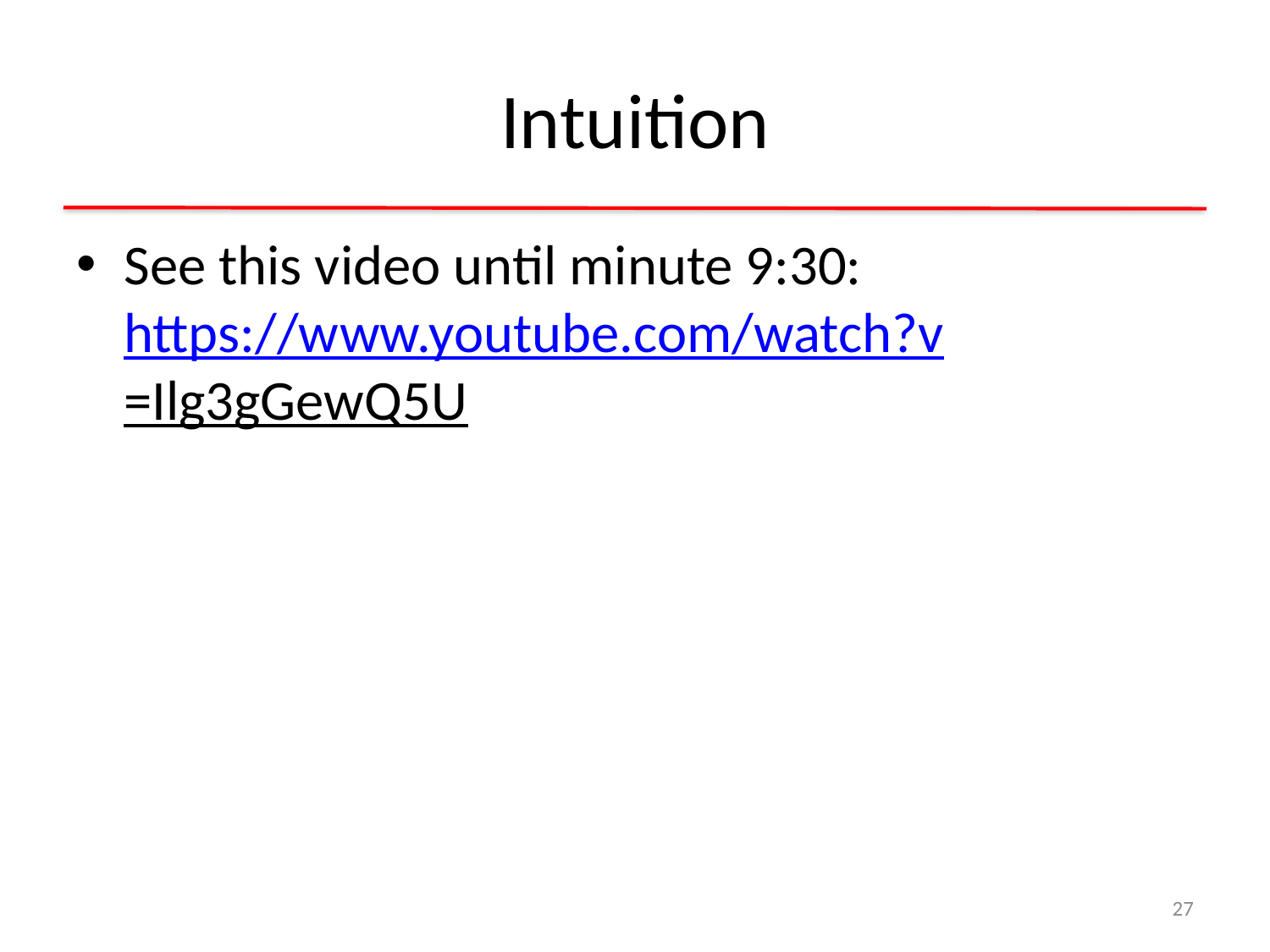

# Intuition
See this video until minute 9:30: https://www.youtube.com/watch?v=Ilg3gGewQ5U
27